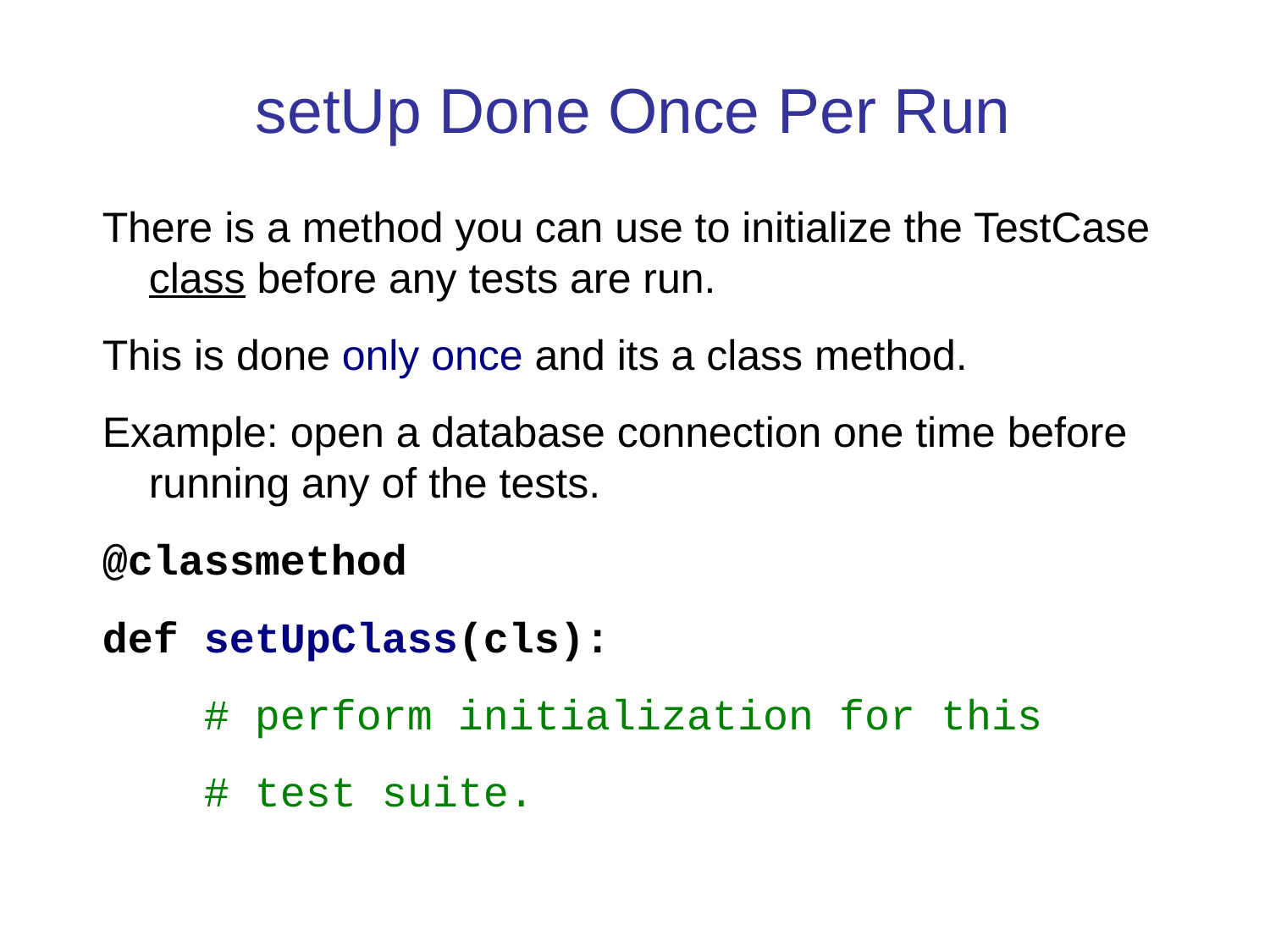

setUp Done Once Per Run
There is a method you can use to initialize the TestCase class before any tests are run.
This is done only once and its a class method.
Example: open a database connection one time before running any of the tests.
@classmethod
def setUpClass(cls):
    # perform initialization for this
    # test suite.